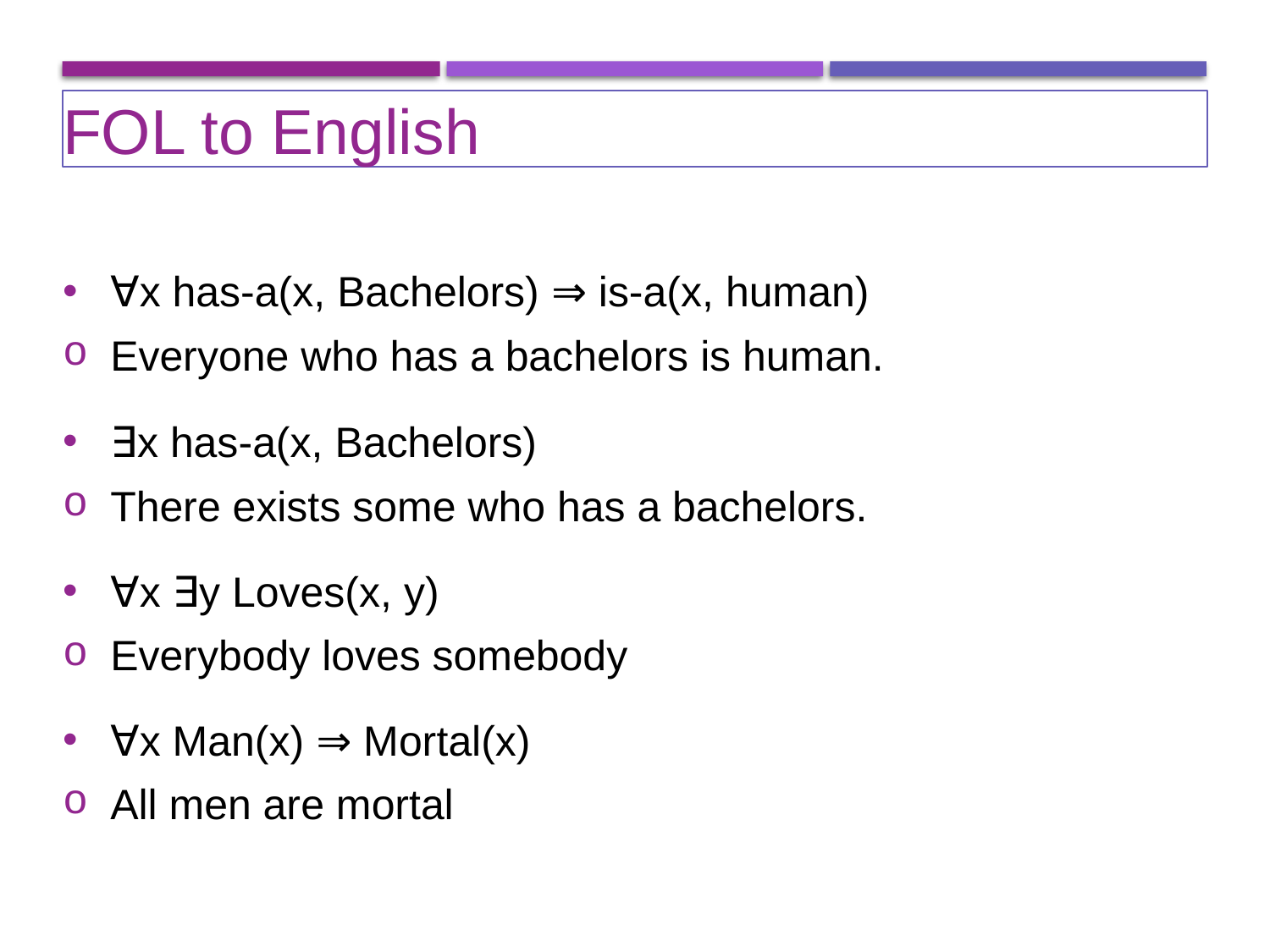

FOL to English
∀x has-a(x, Bachelors) ⇒ is-a(x, human)
Everyone who has a bachelors is human.
∃x has-a(x, Bachelors)
There exists some who has a bachelors.
∀x ∃y Loves(x, y)
Everybody loves somebody
∀x Man(x) ⇒ Mortal(x)
All men are mortal